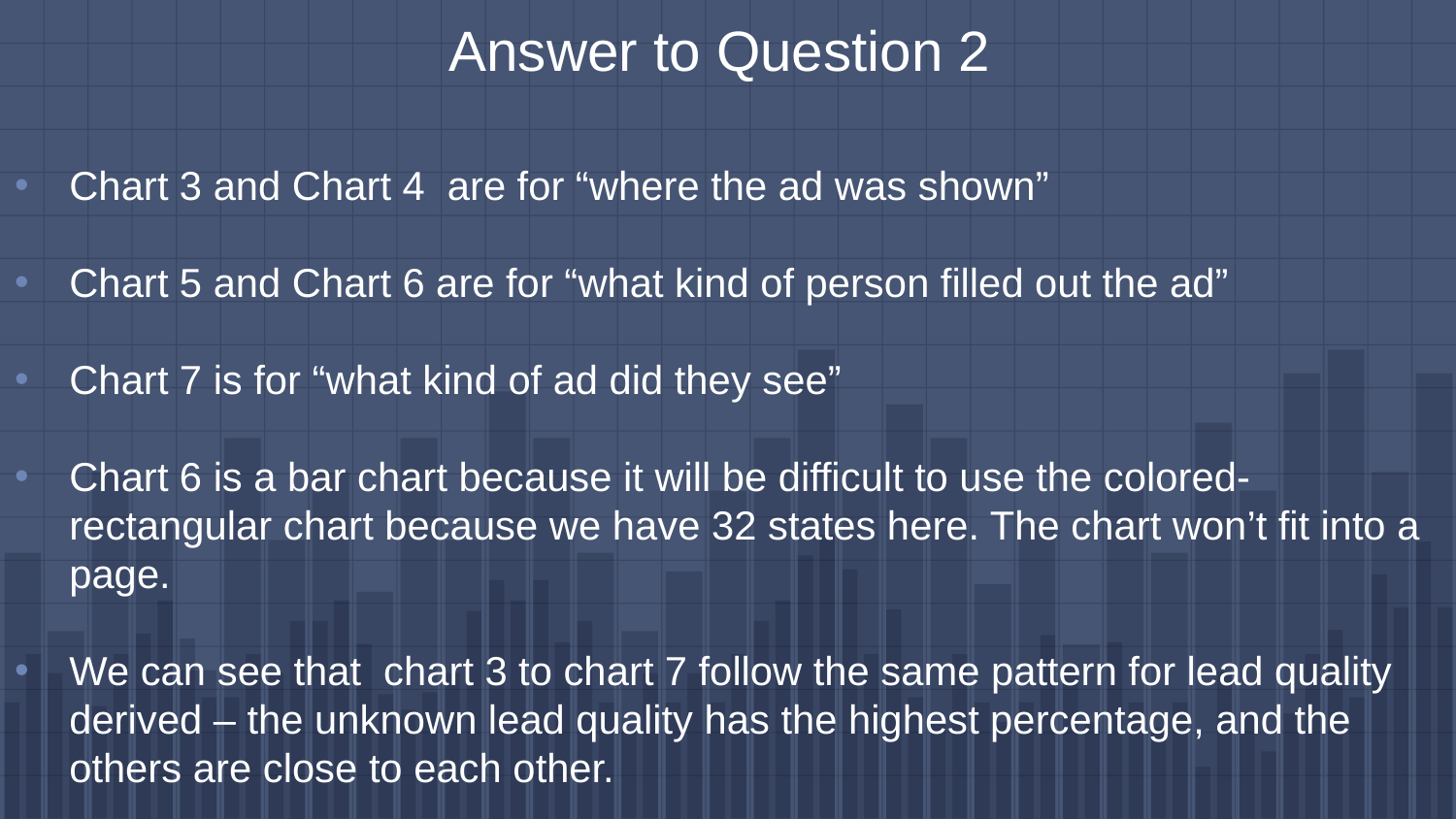

# Answer to Question 2

Chart 3 and Chart 4  are for “where the ad was shown”

Chart 5 and Chart 6 are for “what kind of person filled out the ad”

Chart 7 is for “what kind of ad did they see”

Chart 6 is a bar chart because it will be difficult to use the colored-rectangular chart because we have 32 states here. The chart won’t fit into a page.

We can see that  chart 3 to chart 7 follow the same pattern for lead quality derived – the unknown lead quality has the highest percentage, and the others are close to each other.